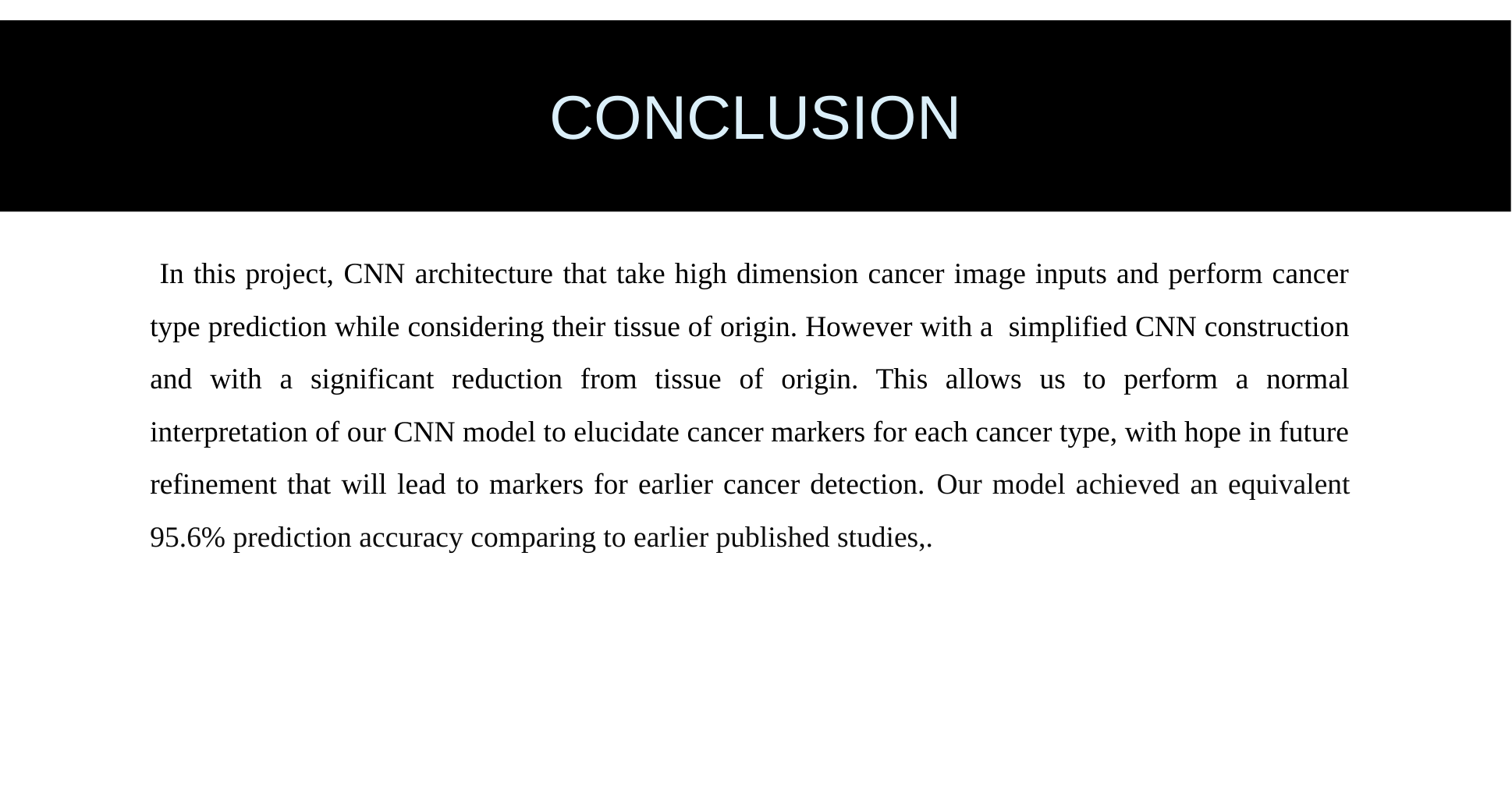

# CONCLUSION
 In this project, CNN architecture that take high dimension cancer image inputs and perform cancer type prediction while considering their tissue of origin. However with a  simplified CNN construction and with a significant reduction from tissue of origin. This allows us to perform a normal interpretation of our CNN model to elucidate cancer markers for each cancer type, with hope in future refinement that will lead to markers for earlier cancer detection. Our model achieved an equivalent 95.6% prediction accuracy comparing to earlier published studies,.